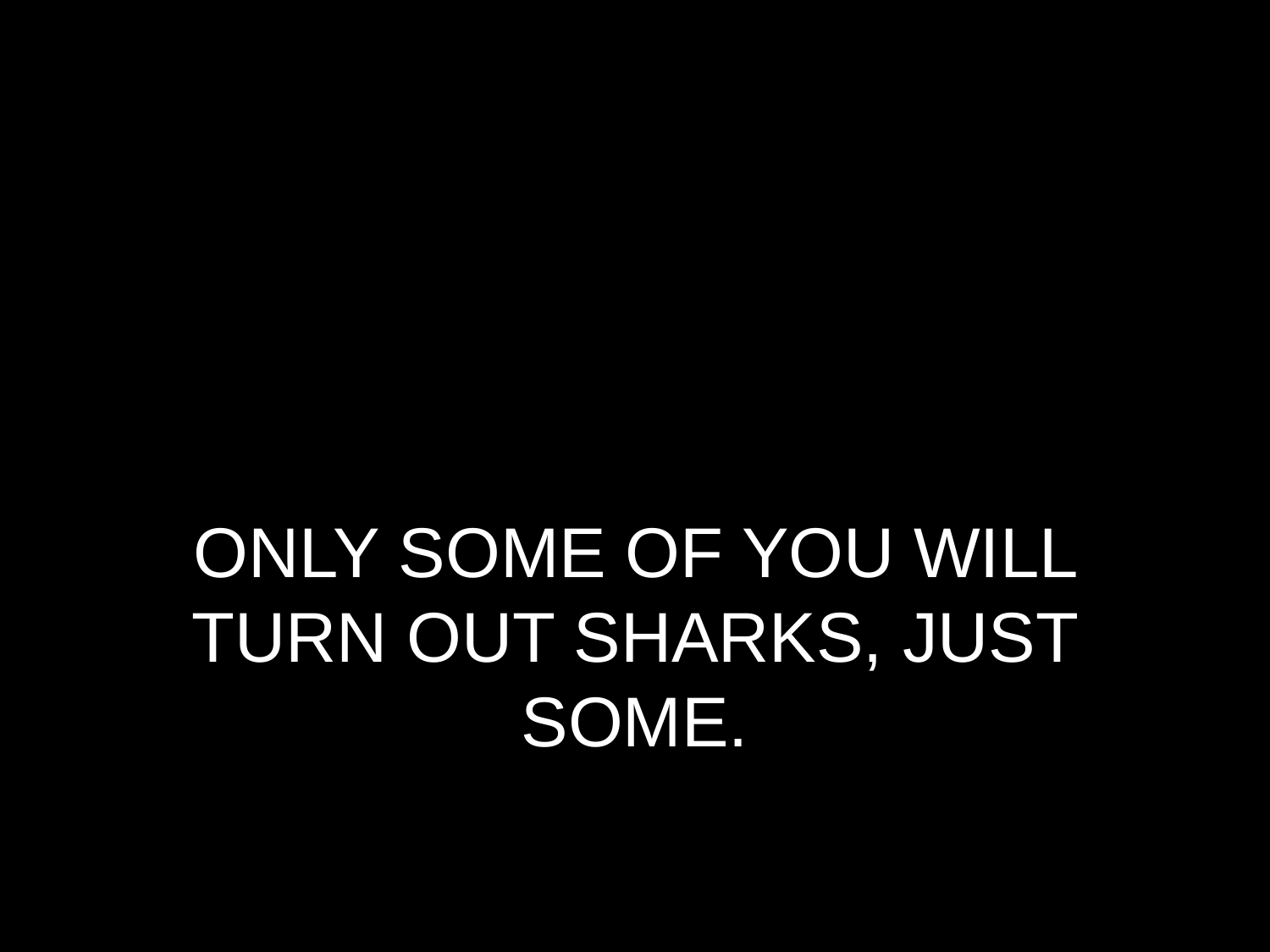

# ONLY SOME OF YOU WILL TURN OUT SHARKS, JUST SOME.